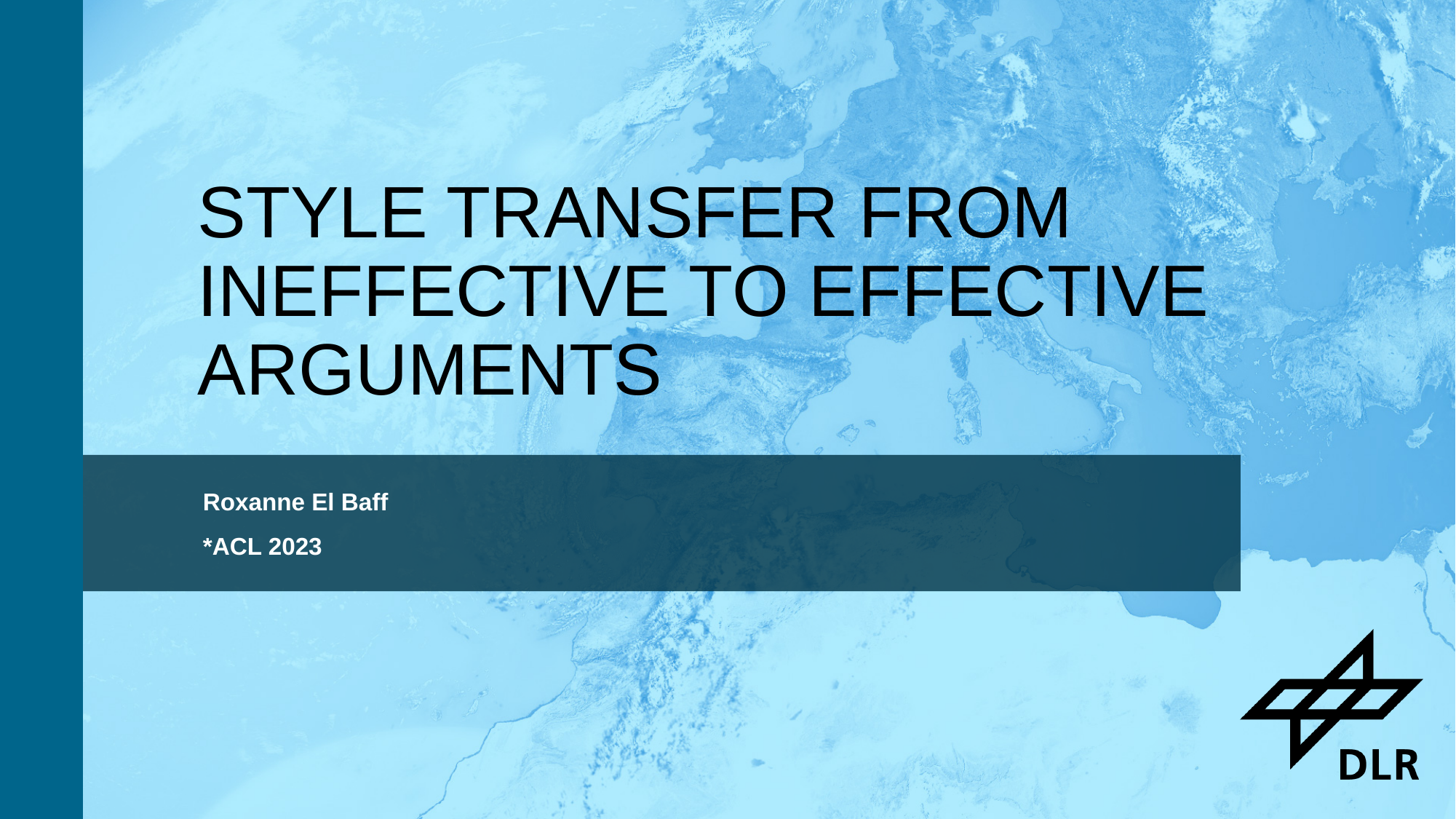

# Style transfer from ineffective to effective arguments
Roxanne El Baff
*ACL 2023